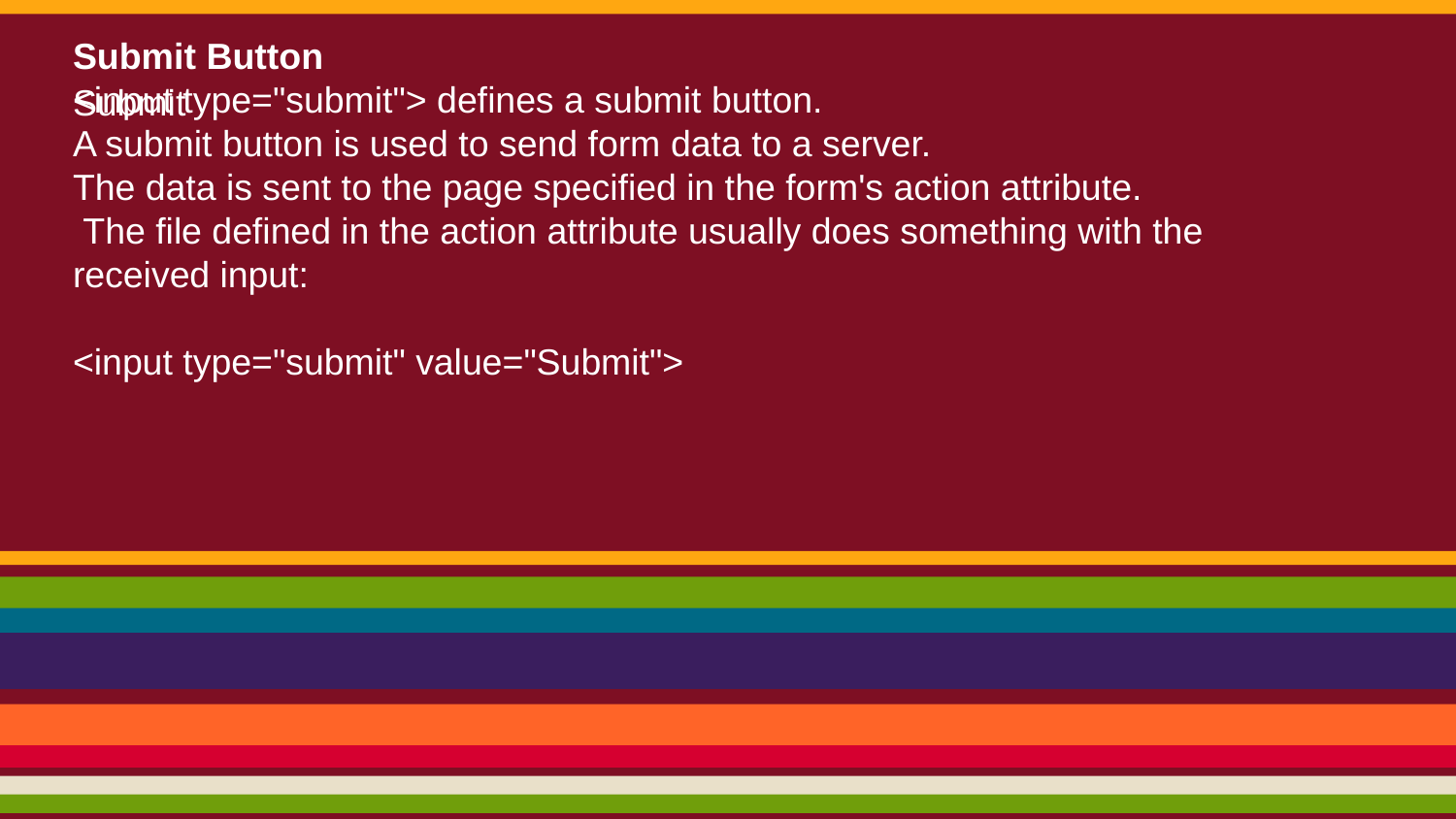

# Submit
Submit Button
<input type="submit"> defines a submit button.
A submit button is used to send form data to a server.
The data is sent to the page specified in the form's action attribute.
 The file defined in the action attribute usually does something with the
received input:

<input type="submit" value="Submit">